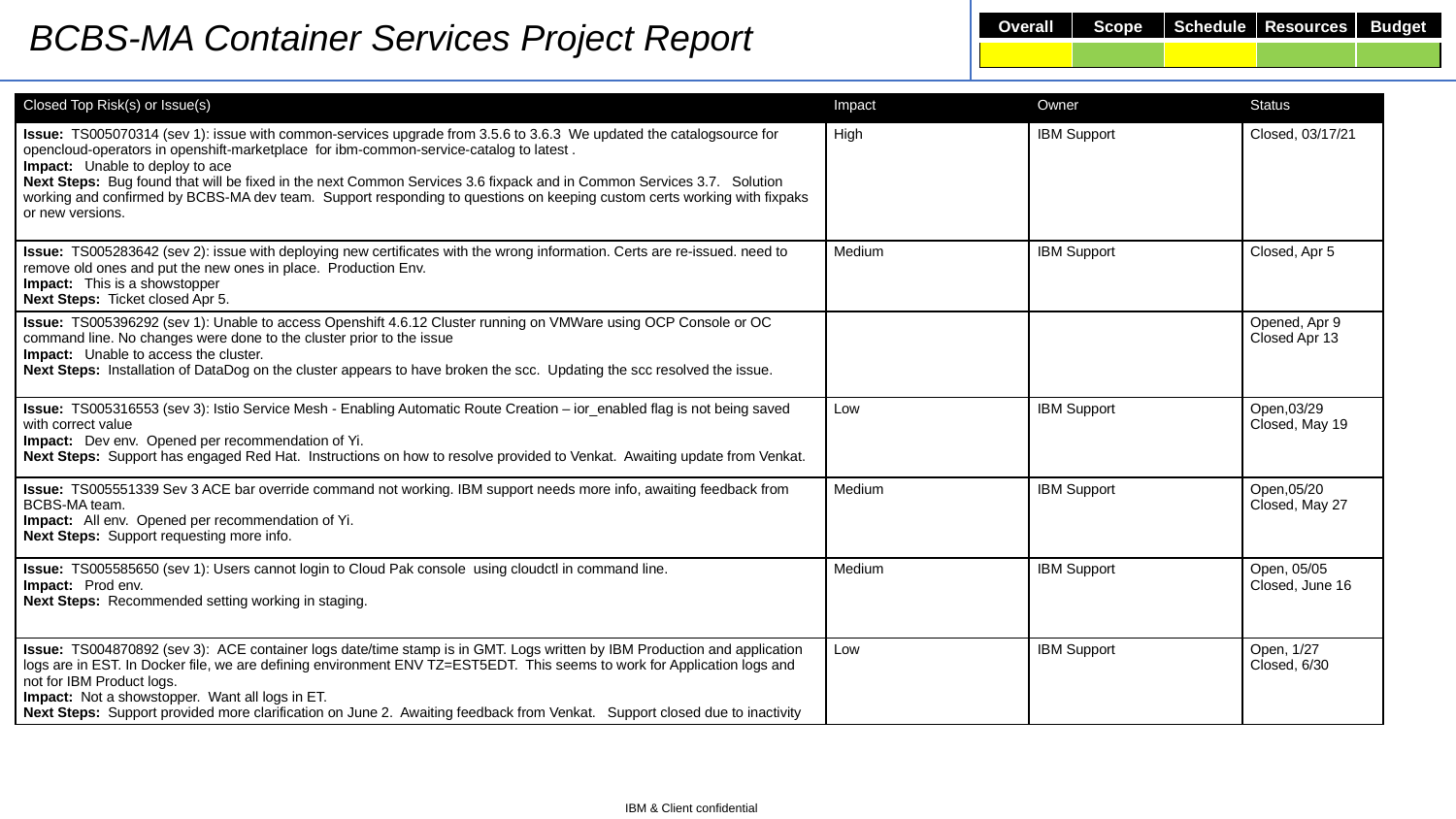

BCBS-MA Container Services Project Report
| Overall | Scope | Schedule | Resources | Budget |
| --- | --- | --- | --- | --- |
|  |  |  |  |  |
| Closed Top Risk(s) or Issue(s) | Impact | Owner | Status |
| --- | --- | --- | --- |
| Issue: TS005070314 (sev 1): issue with common-services upgrade from 3.5.6 to 3.6.3 We updated the catalogsource for opencloud-operators in openshift-marketplace for ibm-common-service-catalog to latest . Impact: Unable to deploy to ace Next Steps: Bug found that will be fixed in the next Common Services 3.6 fixpack and in Common Services 3.7. Solution working and confirmed by BCBS-MA dev team. Support responding to questions on keeping custom certs working with fixpaks or new versions. | High | IBM Support | Closed, 03/17/21 |
| Issue: TS005283642 (sev 2): issue with deploying new certificates with the wrong information. Certs are re-issued. need to remove old ones and put the new ones in place. Production Env. Impact: This is a showstopper Next Steps: Ticket closed Apr 5. | Medium | IBM Support | Closed, Apr 5 |
| Issue: TS005396292 (sev 1): Unable to access Openshift 4.6.12 Cluster running on VMWare using OCP Console or OC command line. No changes were done to the cluster prior to the issue Impact: Unable to access the cluster. Next Steps: Installation of DataDog on the cluster appears to have broken the scc. Updating the scc resolved the issue. |  |  | Opened, Apr 9 Closed Apr 13 |
| Issue: TS005316553 (sev 3): Istio Service Mesh - Enabling Automatic Route Creation – ior\_enabled flag is not being saved with correct value Impact: Dev env. Opened per recommendation of Yi. Next Steps: Support has engaged Red Hat. Instructions on how to resolve provided to Venkat. Awaiting update from Venkat. | Low | IBM Support | Open,03/29 Closed, May 19 |
| Issue: TS005551339 Sev 3 ACE bar override command not working. IBM support needs more info, awaiting feedback from BCBS-MA team. Impact: All env. Opened per recommendation of Yi. Next Steps: Support requesting more info. | Medium | IBM Support | Open,05/20 Closed, May 27 |
| Issue: TS005585650 (sev 1): Users cannot login to Cloud Pak console using cloudctl in command line. Impact: Prod env. Next Steps: Recommended setting working in staging. | Medium | IBM Support | Open, 05/05 Closed, June 16 |
| Issue: TS004870892 (sev 3): ACE container logs date/time stamp is in GMT. Logs written by IBM Production and application logs are in EST. In Docker file, we are defining environment ENV TZ=EST5EDT. This seems to work for Application logs and not for IBM Product logs. Impact: Not a showstopper. Want all logs in ET. Next Steps: Support provided more clarification on June 2. Awaiting feedback from Venkat. Support closed due to inactivity | Low | IBM Support | Open, 1/27 Closed, 6/30 |